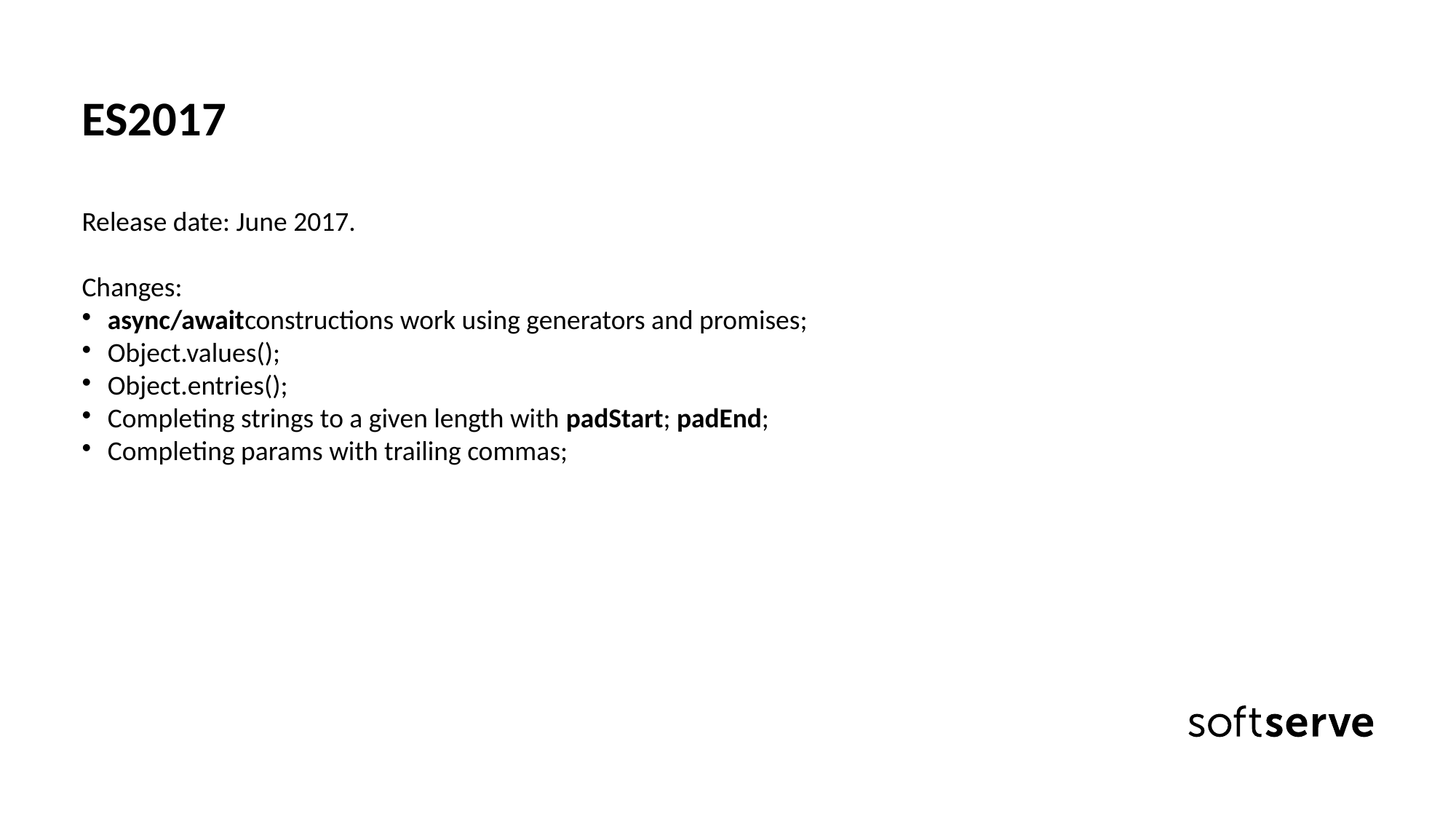

ES2017

Release date: June 2017.

Changes:
async/awaitconstructions work using generators and promises;
Object.values();
Object.entries();
Completing strings to a given length with padStart; padEnd;
Completing params with trailing commas;